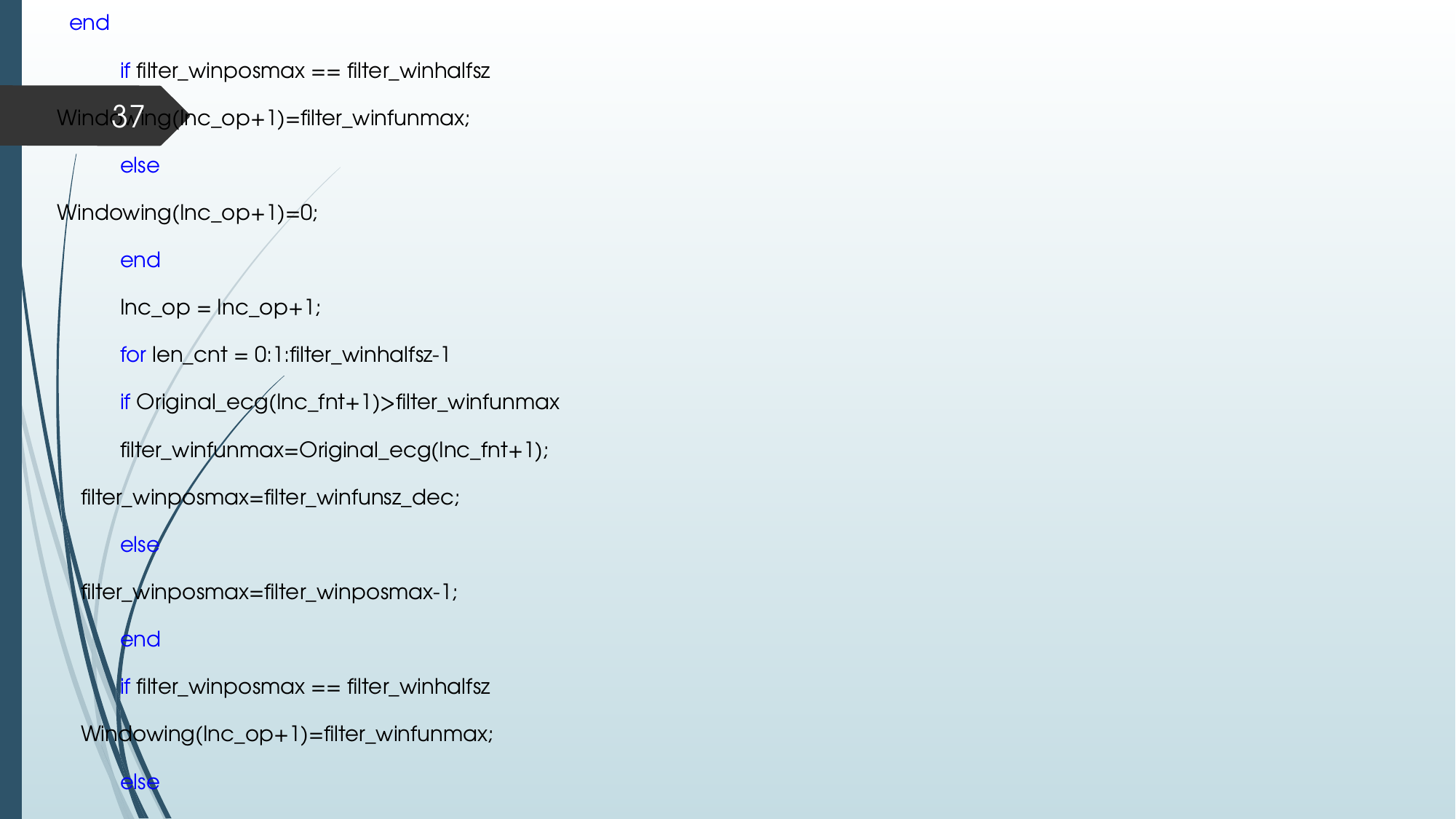

end
	if filter_winposmax == filter_winhalfsz
        Windowing(Inc_op+1)=filter_winfunmax;
	else
        Windowing(Inc_op+1)=0;
	end
	Inc_op = Inc_op+1;
	for len_cnt = 0:1:filter_winhalfsz-1
    	if Original_ecg(Inc_fnt+1)>filter_winfunmax
        	filter_winfunmax=Original_ecg(Inc_fnt+1);
            filter_winposmax=filter_winfunsz_dec;
    	else
            filter_winposmax=filter_winposmax-1;
    	end
    	if filter_winposmax == filter_winhalfsz
            Windowing(Inc_op+1)=filter_winfunmax;
    	else

37